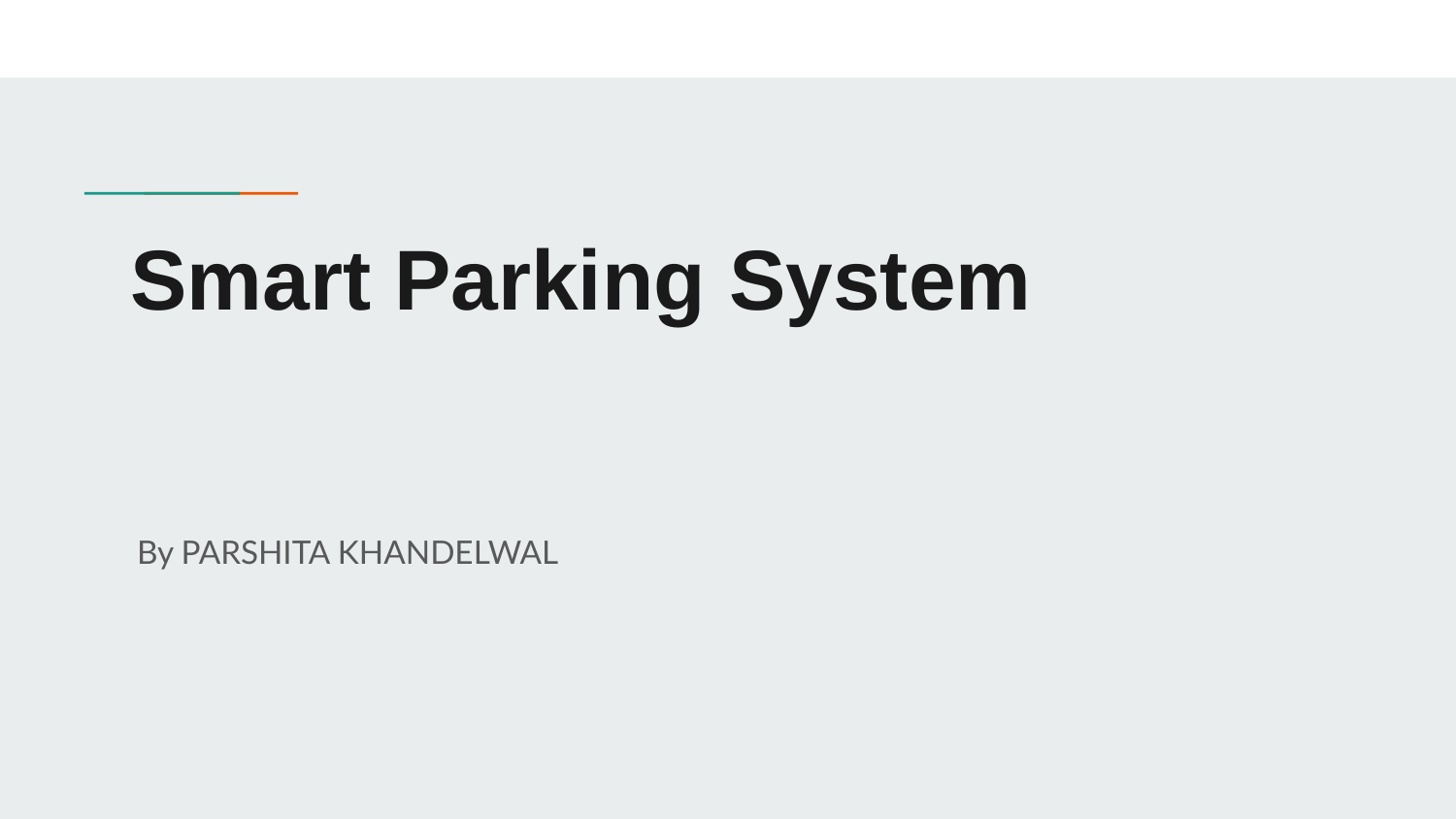

# Smart Parking System
By PARSHITA KHANDELWAL